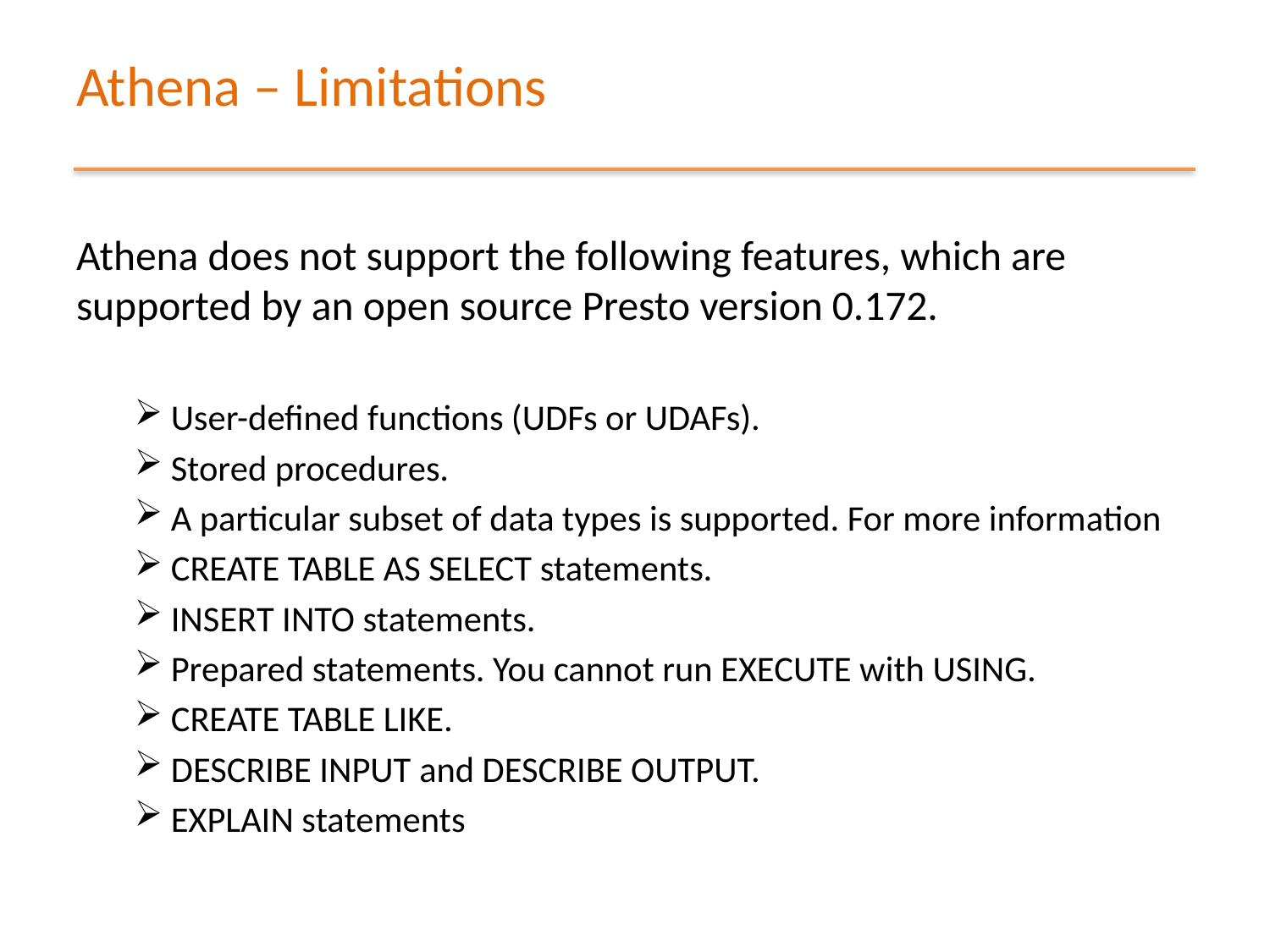

# Athena – Limitations
Athena does not support the following features, which are supported by an open source Presto version 0.172.

User-defined functions (UDFs or UDAFs).
Stored procedures.
A particular subset of data types is supported. For more information
CREATE TABLE AS SELECT statements.
INSERT INTO statements.
Prepared statements. You cannot run EXECUTE with USING.
CREATE TABLE LIKE.
DESCRIBE INPUT and DESCRIBE OUTPUT.
EXPLAIN statements